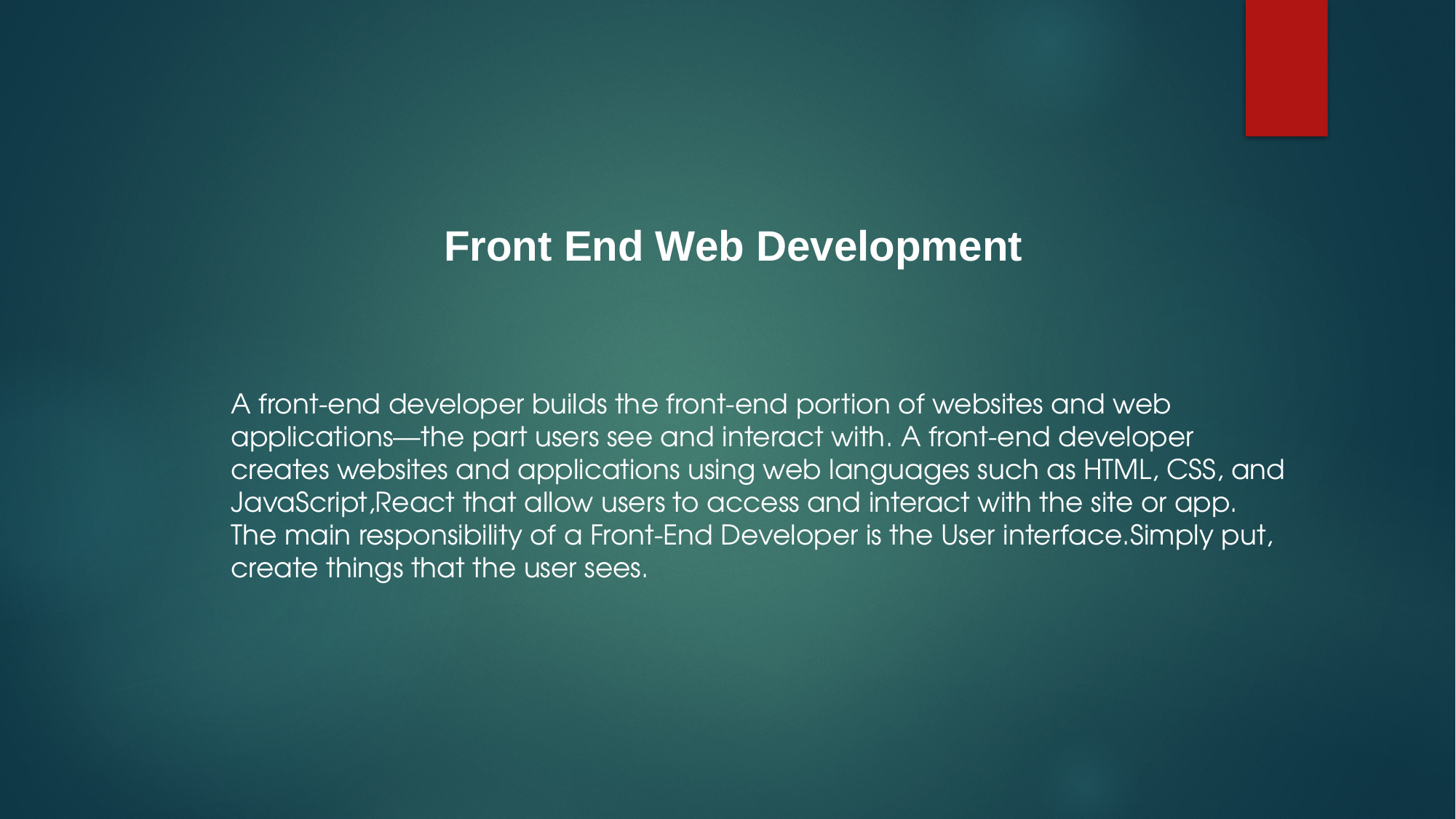

Front End Web Development
A front-end developer builds the front-end portion of websites and web applications—the part users see and interact with. A front-end developer creates websites and applications using web languages such as HTML, CSS, and JavaScript,React that allow users to access and interact with the site or app. The main responsibility of a Front-End Developer is the User interface.Simply put, create things that the user sees.